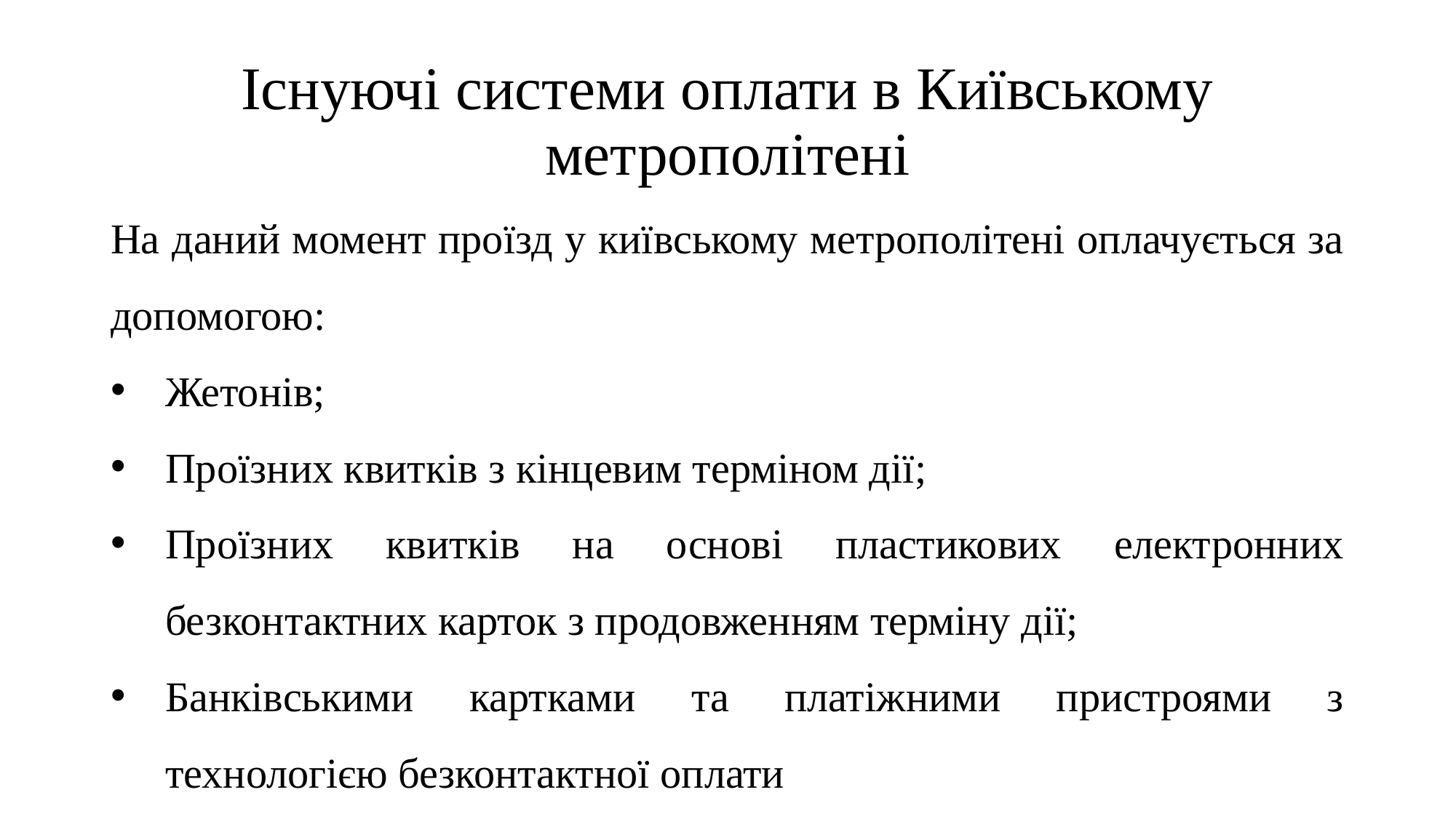

# Існуючі системи оплати в Київському метрополітені
На даний момент проїзд у київському метрополітені оплачується за допомогою:
Жетонів;
Проїзних квитків з кінцевим терміном дії;
Проїзних квитків на основі пластикових електронних безконтактних карток з продовженням терміну дії;
Банківськими картками та платіжними пристроями з технологією безконтактної оплати